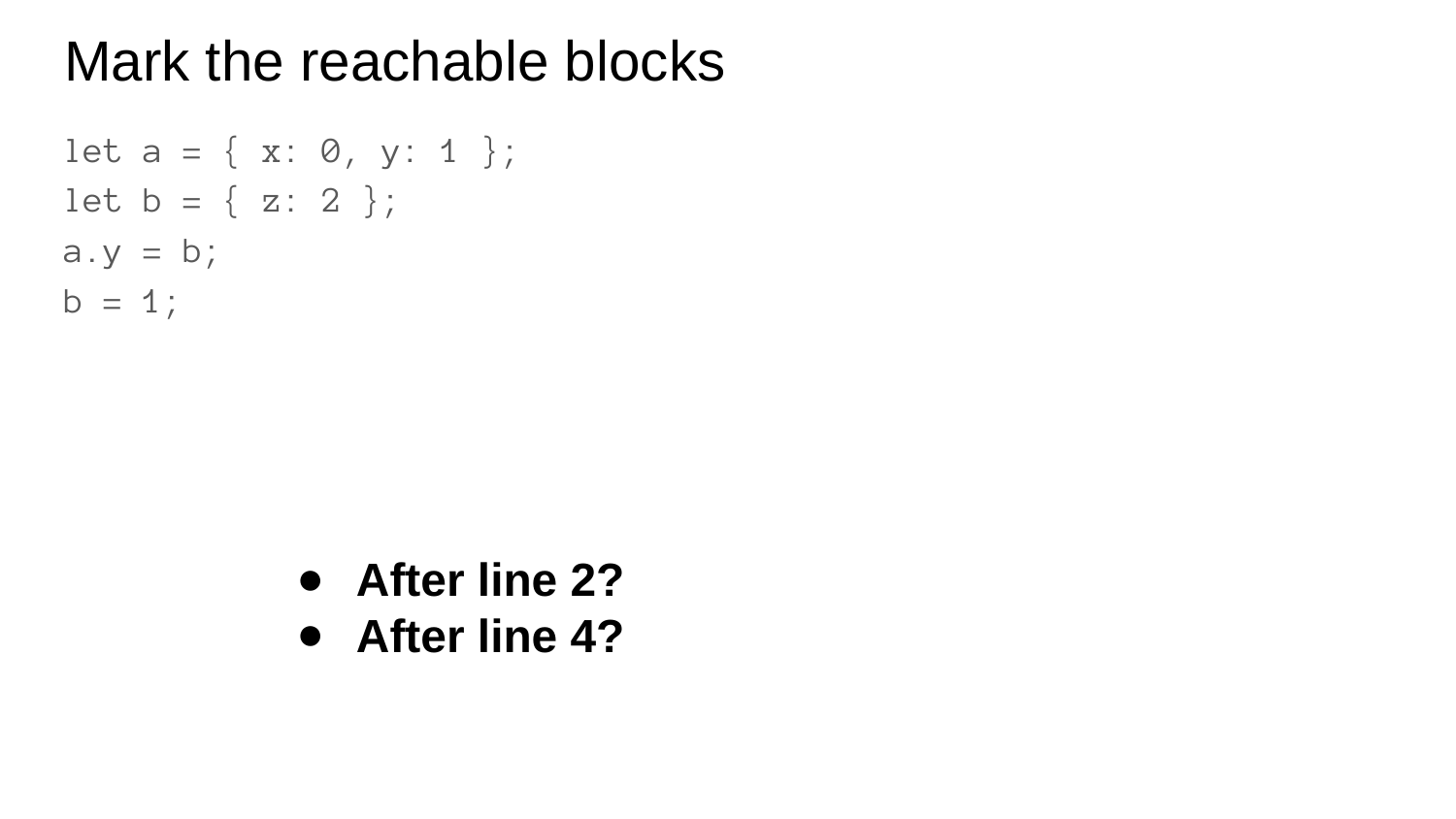

# Mark the reachable blocks
let a = { x: 0, y: 1 };
let b = { z: 2 };
a.y = b;
b = 1;
After line 2?
After line 4?